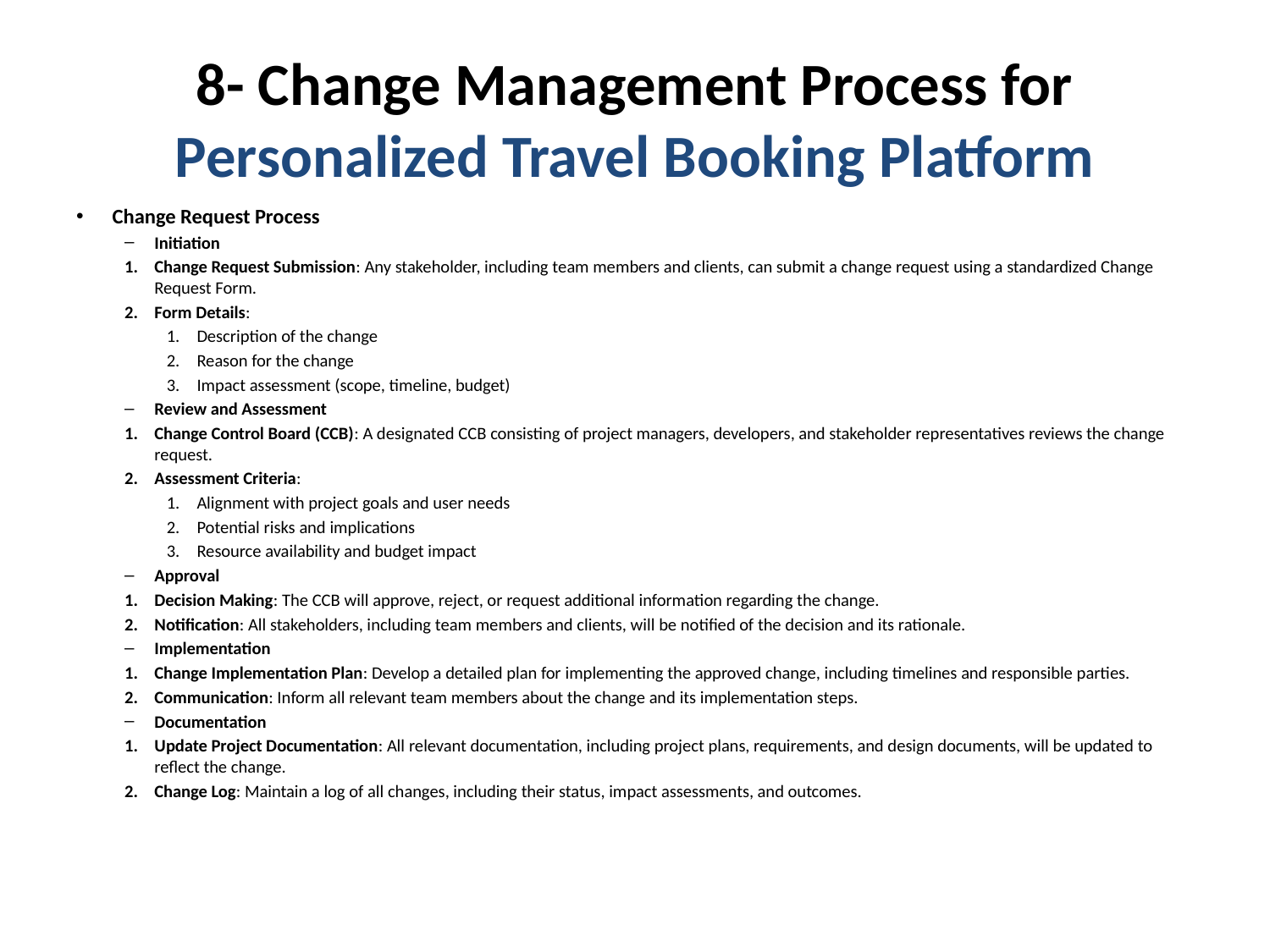

# 8- Change Management Process for Personalized Travel Booking Platform
Change Request Process
Initiation
Change Request Submission: Any stakeholder, including team members and clients, can submit a change request using a standardized Change Request Form.
Form Details:
Description of the change
Reason for the change
Impact assessment (scope, timeline, budget)
Review and Assessment
Change Control Board (CCB): A designated CCB consisting of project managers, developers, and stakeholder representatives reviews the change request.
Assessment Criteria:
Alignment with project goals and user needs
Potential risks and implications
Resource availability and budget impact
Approval
Decision Making: The CCB will approve, reject, or request additional information regarding the change.
Notification: All stakeholders, including team members and clients, will be notified of the decision and its rationale.
Implementation
Change Implementation Plan: Develop a detailed plan for implementing the approved change, including timelines and responsible parties.
Communication: Inform all relevant team members about the change and its implementation steps.
Documentation
Update Project Documentation: All relevant documentation, including project plans, requirements, and design documents, will be updated to reflect the change.
Change Log: Maintain a log of all changes, including their status, impact assessments, and outcomes.